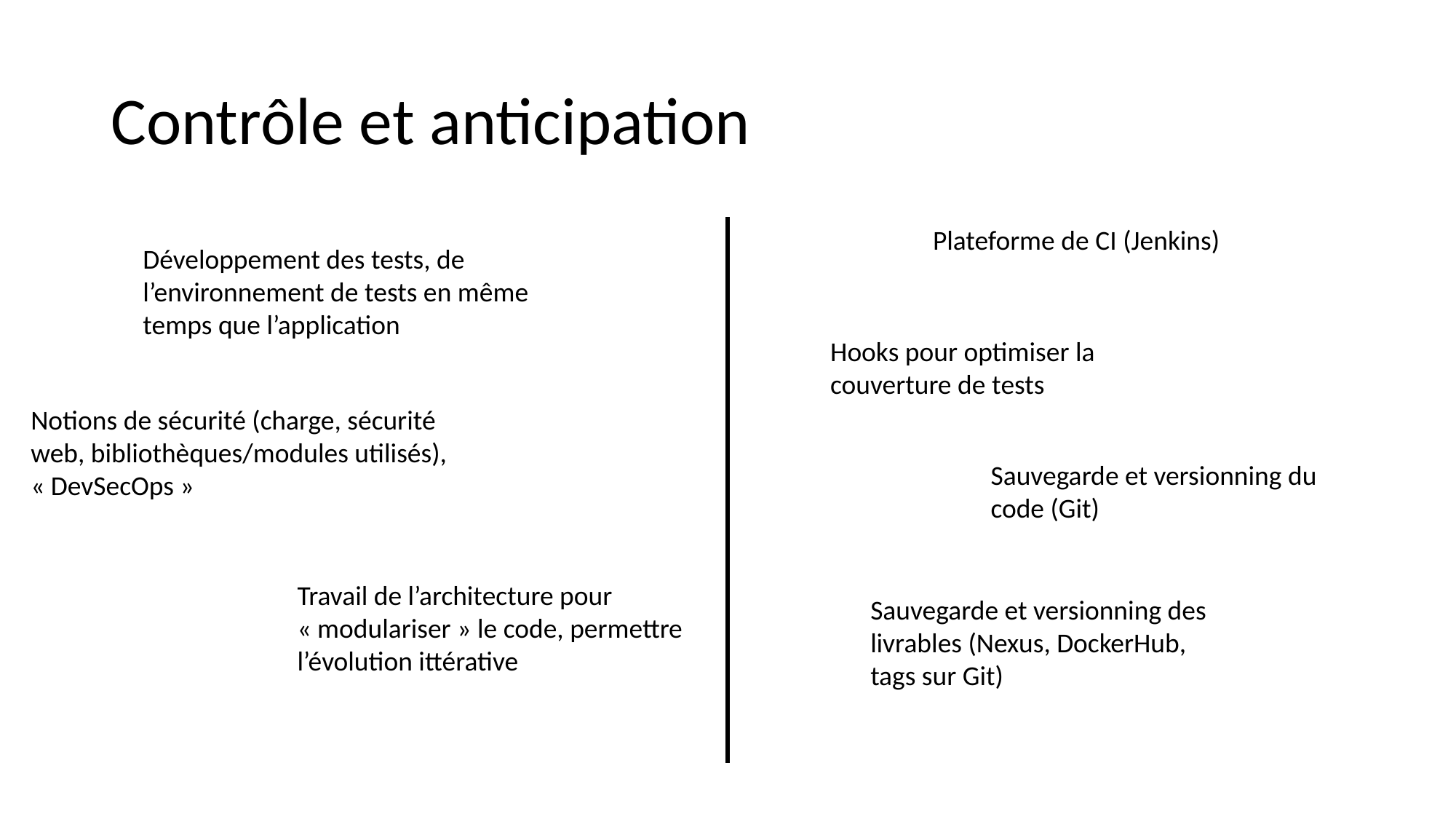

# Contrôle et anticipation
Plateforme de CI (Jenkins)
Développement des tests, de l’environnement de tests en même temps que l’application
Hooks pour optimiser la couverture de tests
Notions de sécurité (charge, sécurité web, bibliothèques/modules utilisés), « DevSecOps »
Sauvegarde et versionning du code (Git)
Travail de l’architecture pour « modulariser » le code, permettre l’évolution ittérative
Sauvegarde et versionning des livrables (Nexus, DockerHub, tags sur Git)